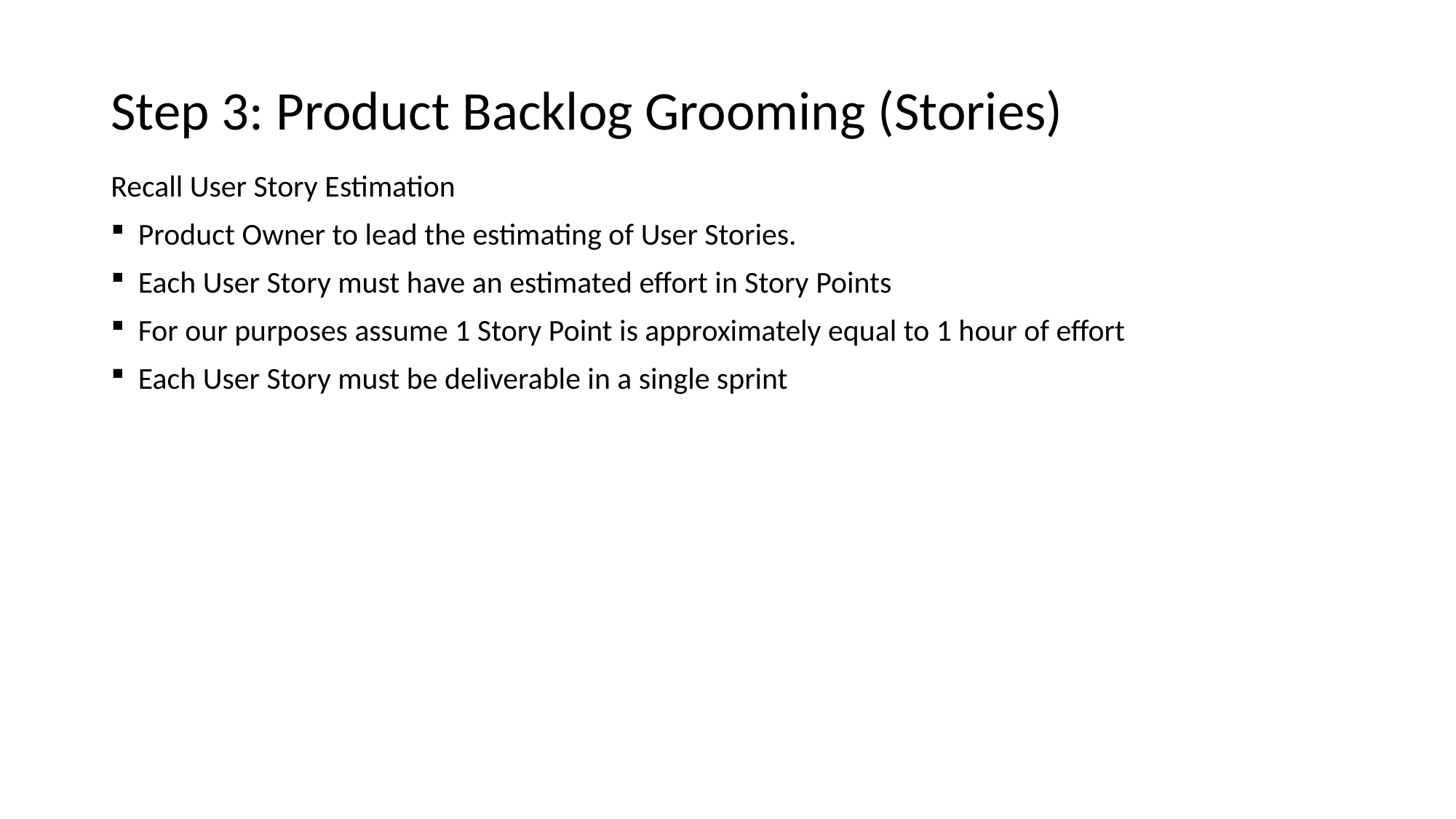

# Step 3: Product Backlog Grooming (Stories)
Recall User Story Estimation
Product Owner to lead the estimating of User Stories.
Each User Story must have an estimated effort in Story Points
For our purposes assume 1 Story Point is approximately equal to 1 hour of effort
Each User Story must be deliverable in a single sprint